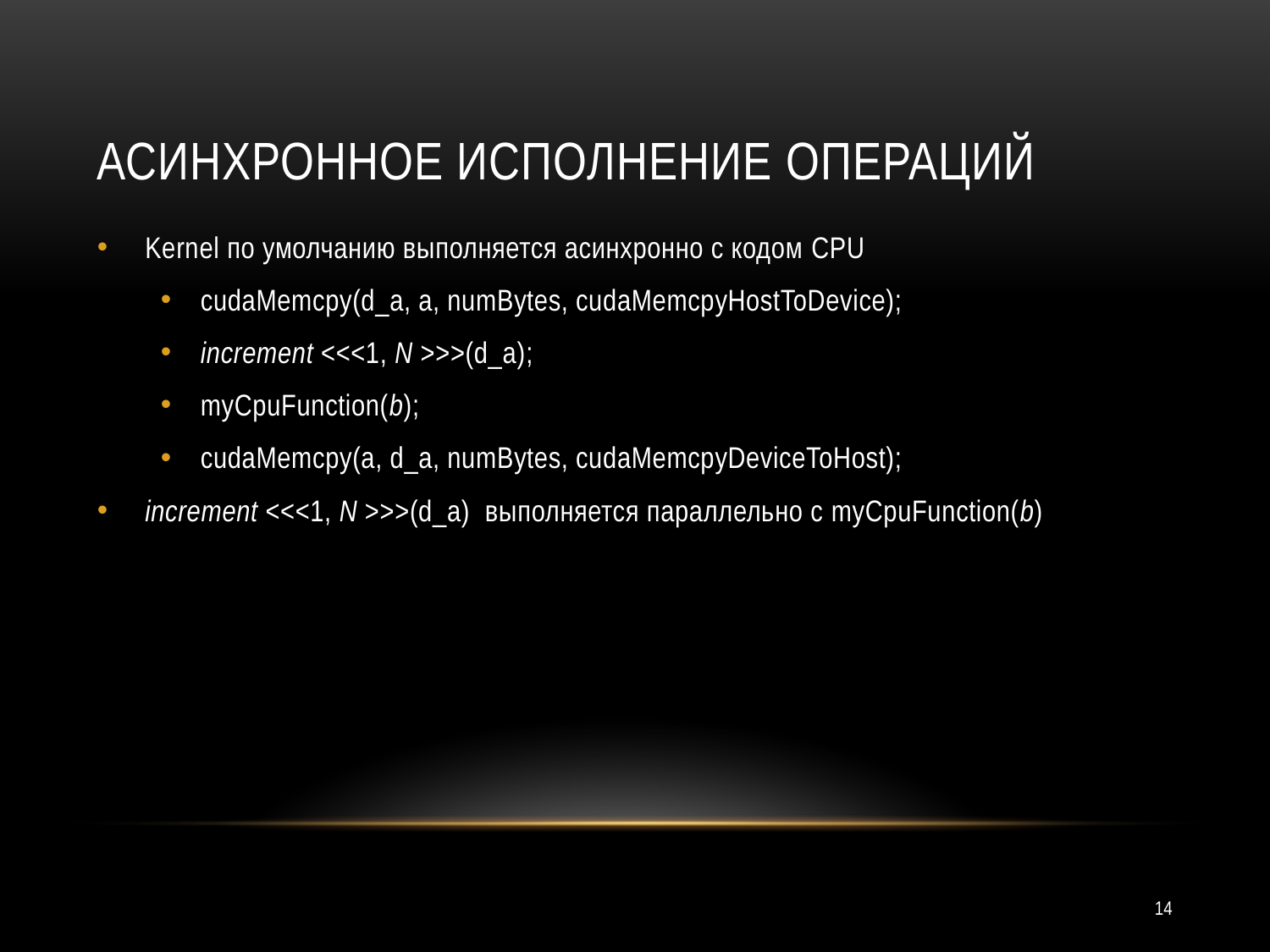

# Асинхронное исполнение операций
Kernel по умолчанию выполняется асинхронно с кодом CPU
cudaMemcpy(d_a, a, numBytes, cudaMemcpyHostToDevice);
increment <<<1, N >>>(d_a);
myCpuFunction(b);
cudaMemcpy(a, d_a, numBytes, cudaMemcpyDeviceToHost);
increment <<<1, N >>>(d_a)  выполняется параллельно с myCpuFunction(b)

14